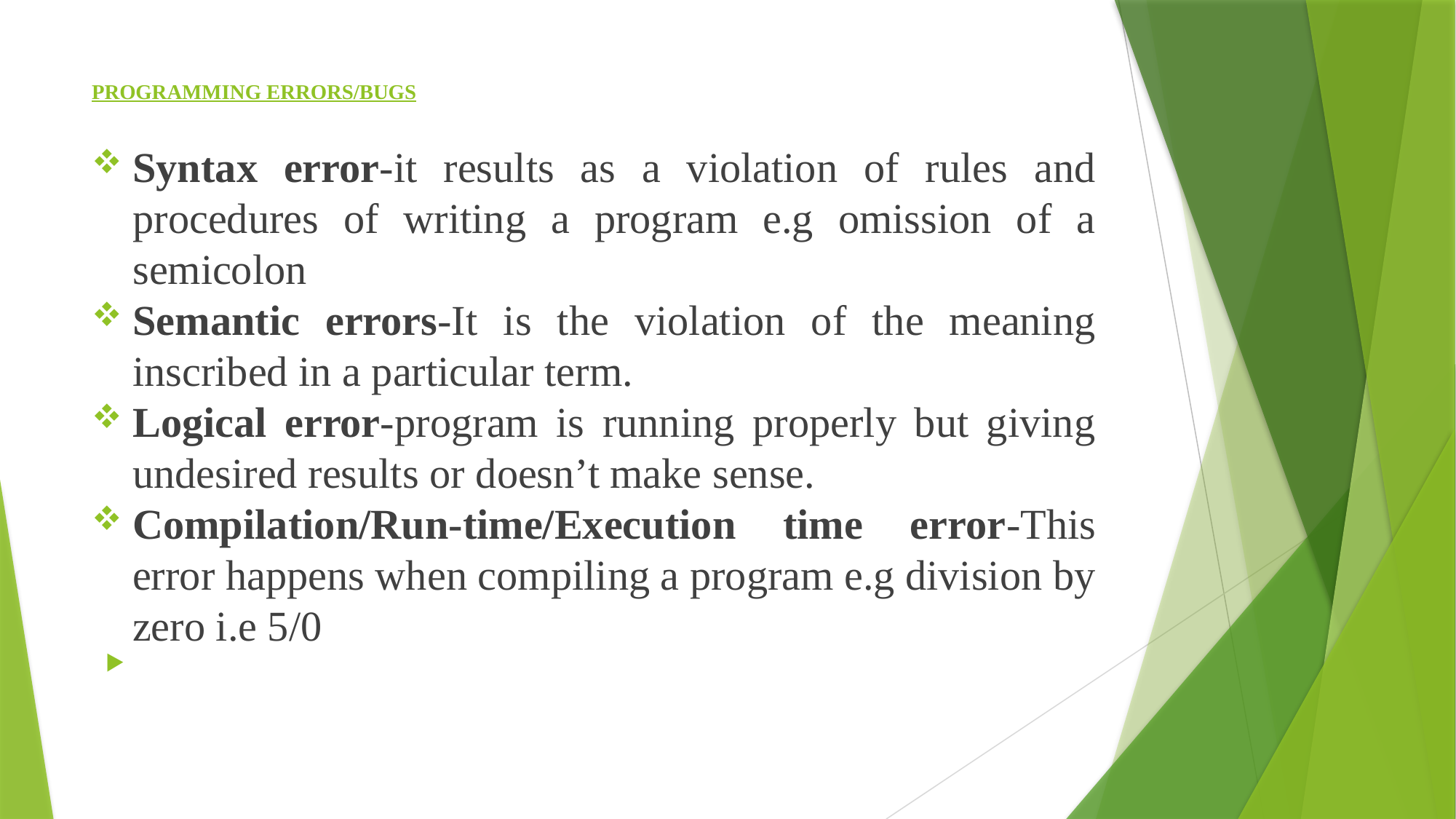

# PROGRAMMING ERRORS/BUGS
Syntax error-it results as a violation of rules and procedures of writing a program e.g omission of a semicolon
Semantic errors-It is the violation of the meaning inscribed in a particular term.
Logical error-program is running properly but giving undesired results or doesn’t make sense.
Compilation/Run-time/Execution time error-This error happens when compiling a program e.g division by zero i.e 5/0